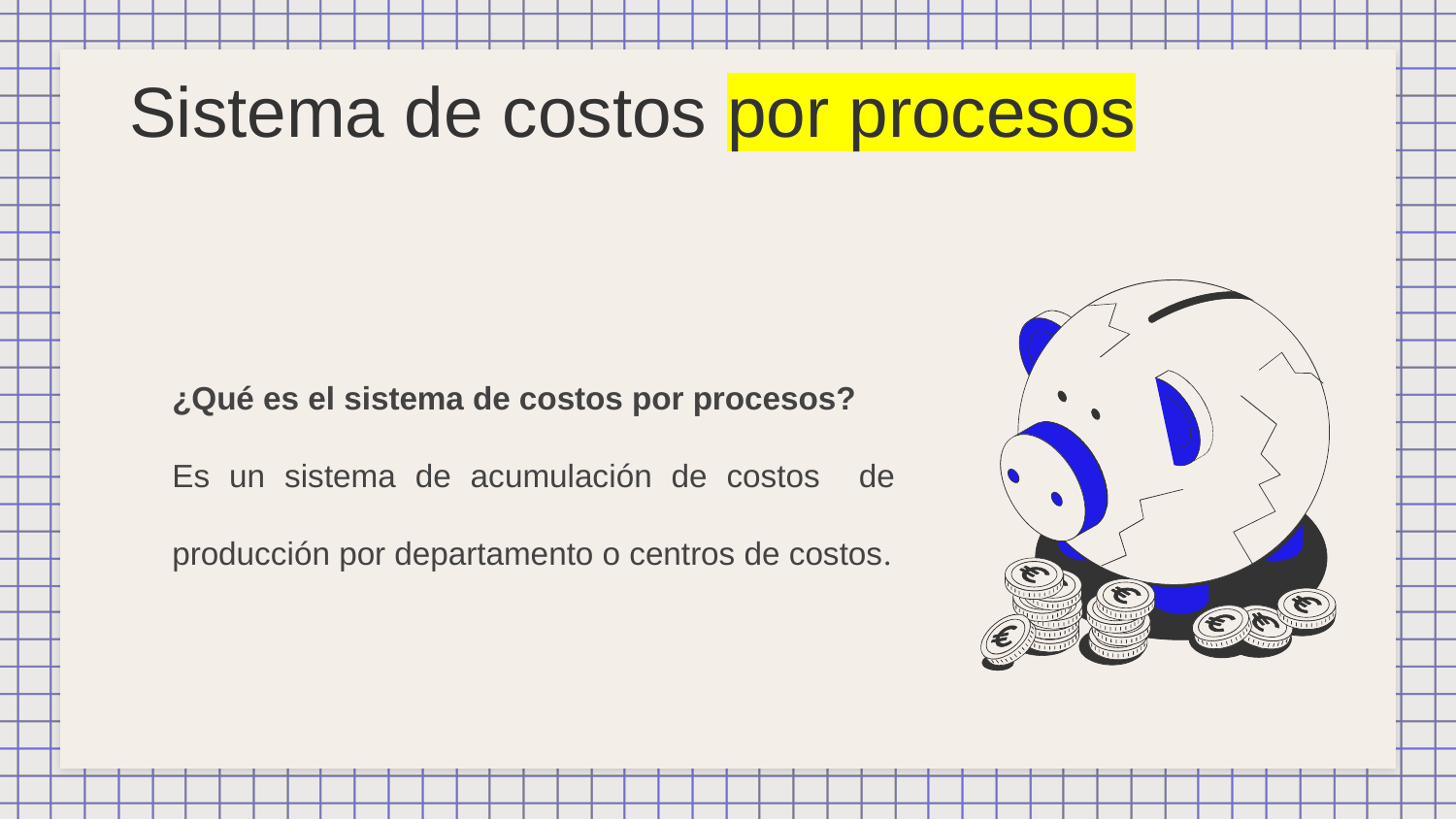

# Sistema de costos por procesos

¿Qué es el sistema de costos por procesos?
Es un sistema de acumulación de costos  de producción por departamento o centros de costos.